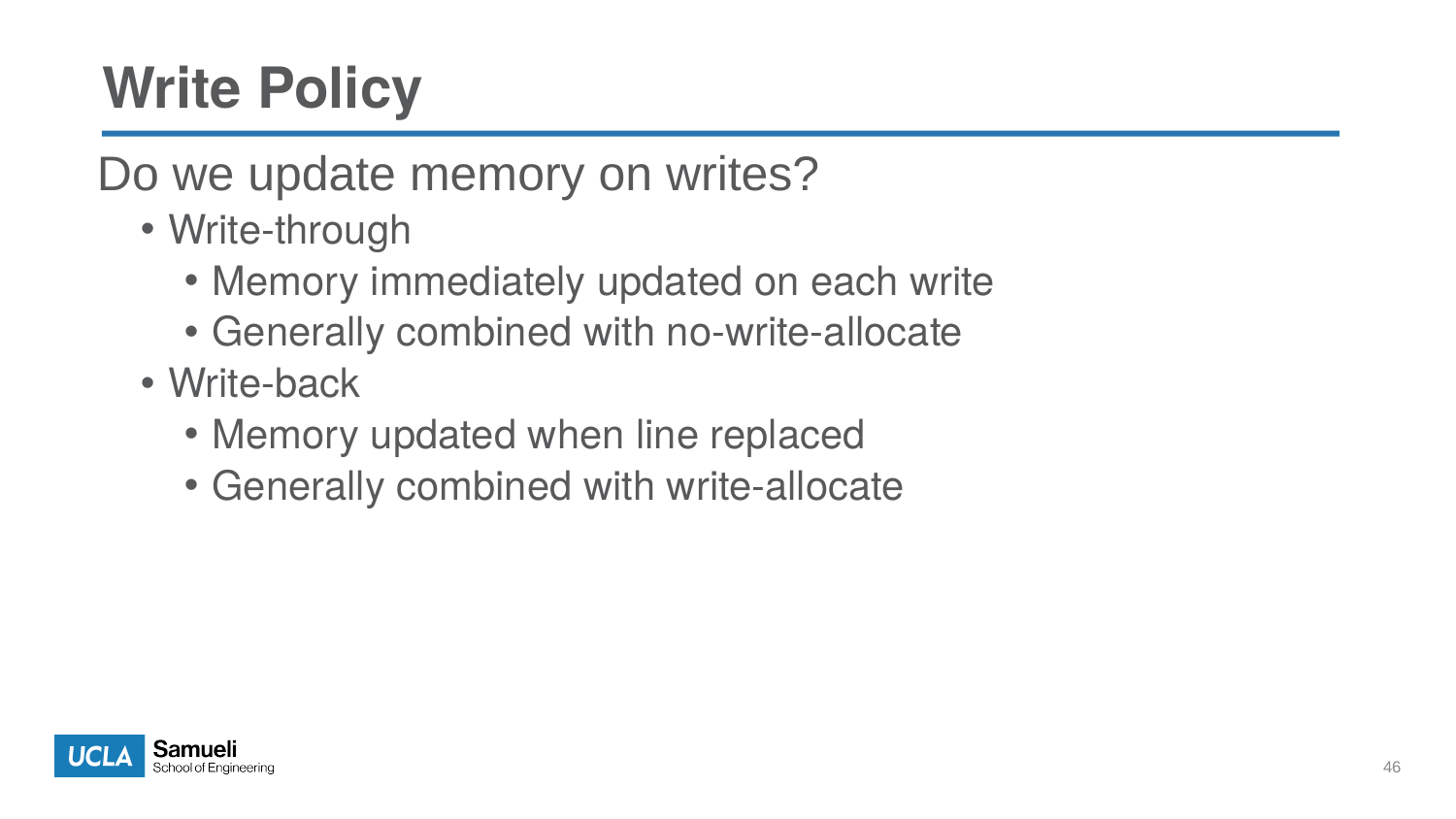

Write Policy
Do we update memory on writes?
Write-through
Memory immediately updated on each write
Generally combined with no-write-allocate
Write-back
Memory updated when line replaced
Generally combined with write-allocate
46